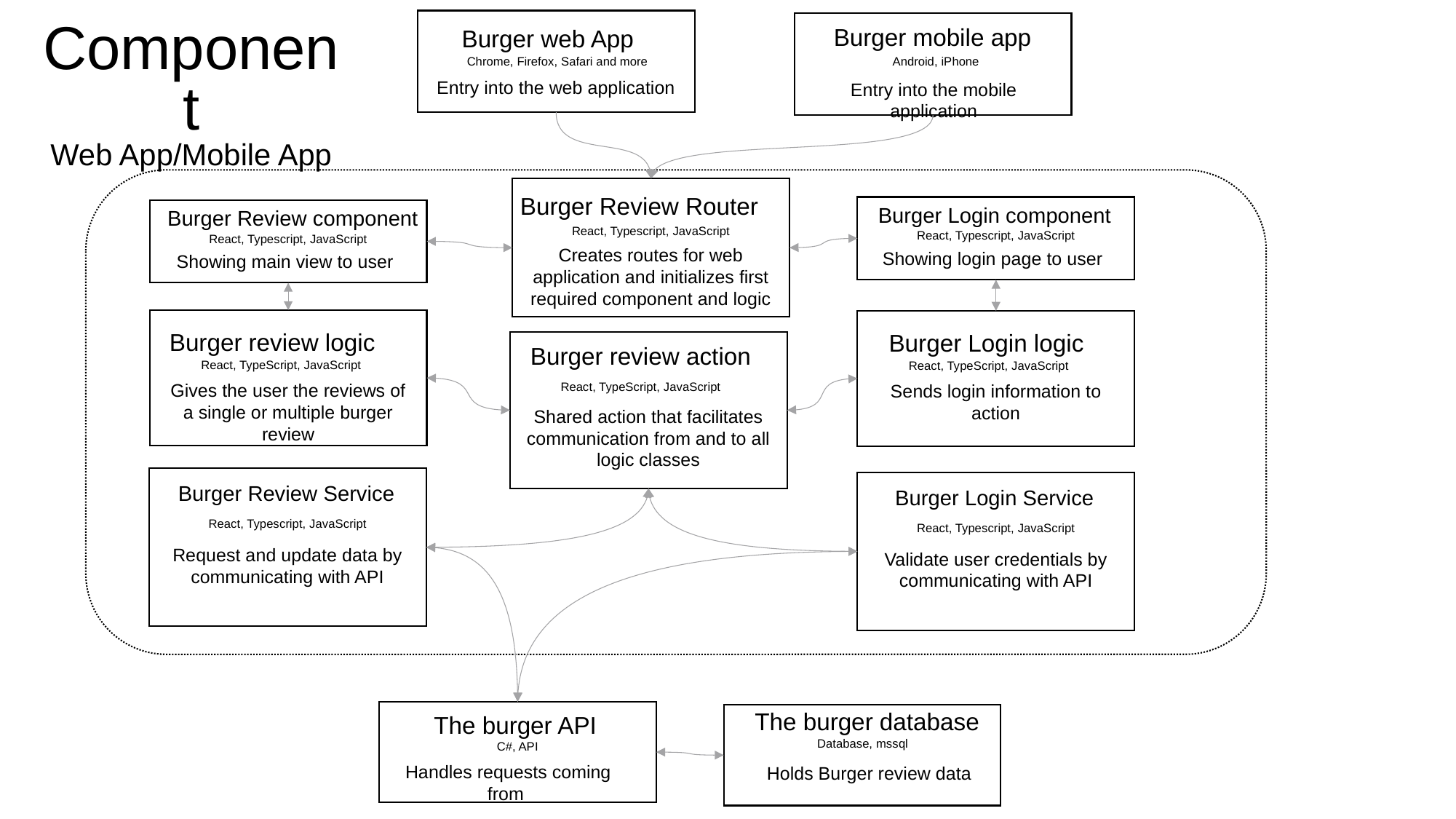

# Component Web App/Mobile App
Burger mobile app
Burger web App
Chrome, Firefox, Safari and more
Android, iPhone
Entry into the web application
Entry into the mobile application

Burger Review Router

Burger Login component
Burger Review component
React, Typescript, JavaScript
React, Typescript, JavaScript
React, Typescript, JavaScript

Creates routes for web application and initializes first required component and logic

Showing login page to user
Showing main view to user

Burger review logic
Burger Login logic

Burger review action
React, TypeScript, JavaScript
React, TypeScript, JavaScript
Gives the user the reviews of a single or multiple burger review
React, TypeScript, JavaScript
Sends login information to action
Shared action that facilitates communication from and to all logic classes

Burger Review Service
Burger Login Service

React, Typescript, JavaScript

React, Typescript, JavaScript
Request and update data by communicating with API
Validate user credentials by communicating with API

The burger database
The burger API
Database, mssql
C#, API
Handles requests coming from
Holds Burger review data